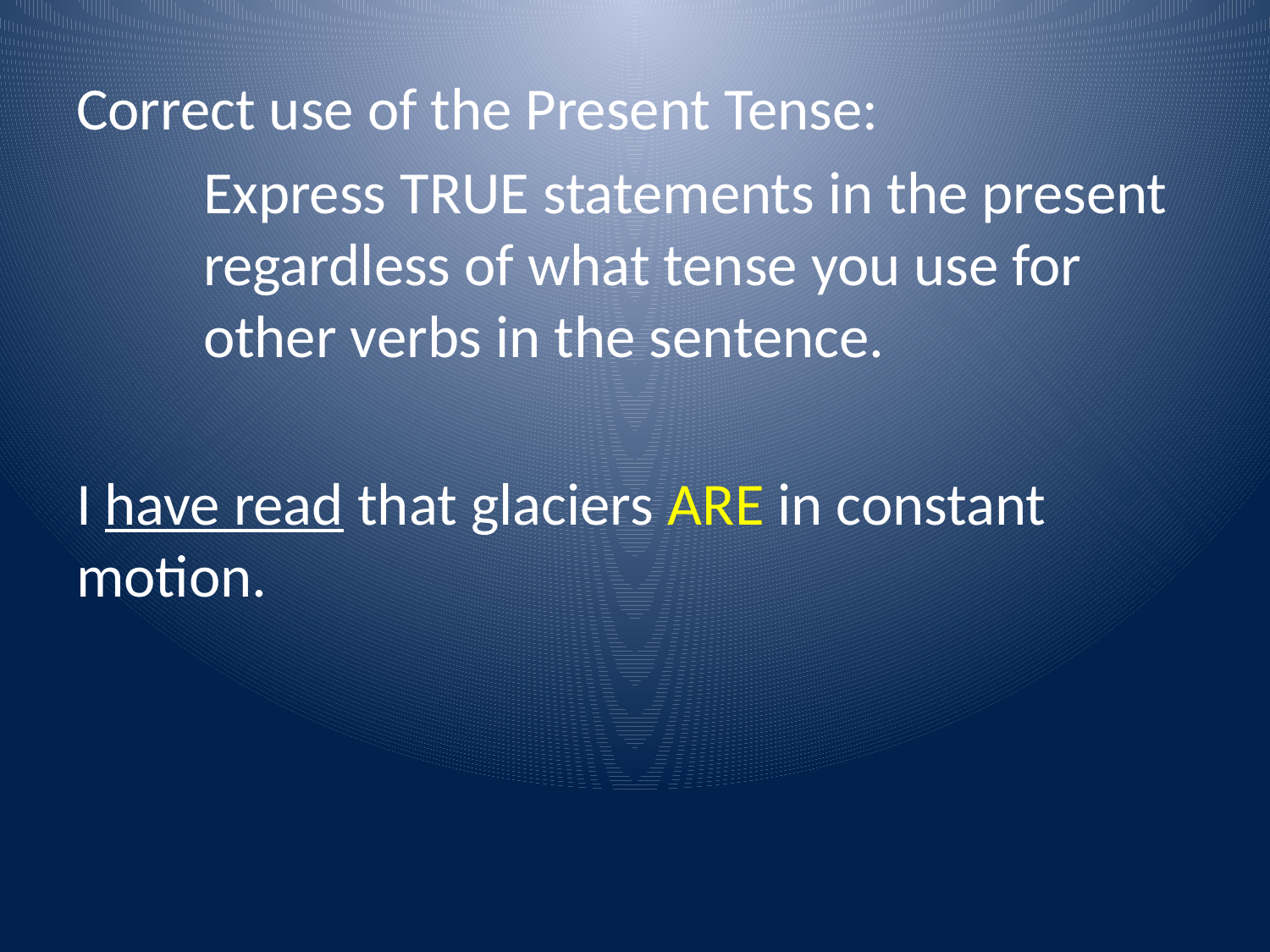

Correct use of the Present Tense:
	Express TRUE statements in the present  	regardless of what tense you use for 	other verbs in the sentence.

I have read that glaciers ARE in constant motion.